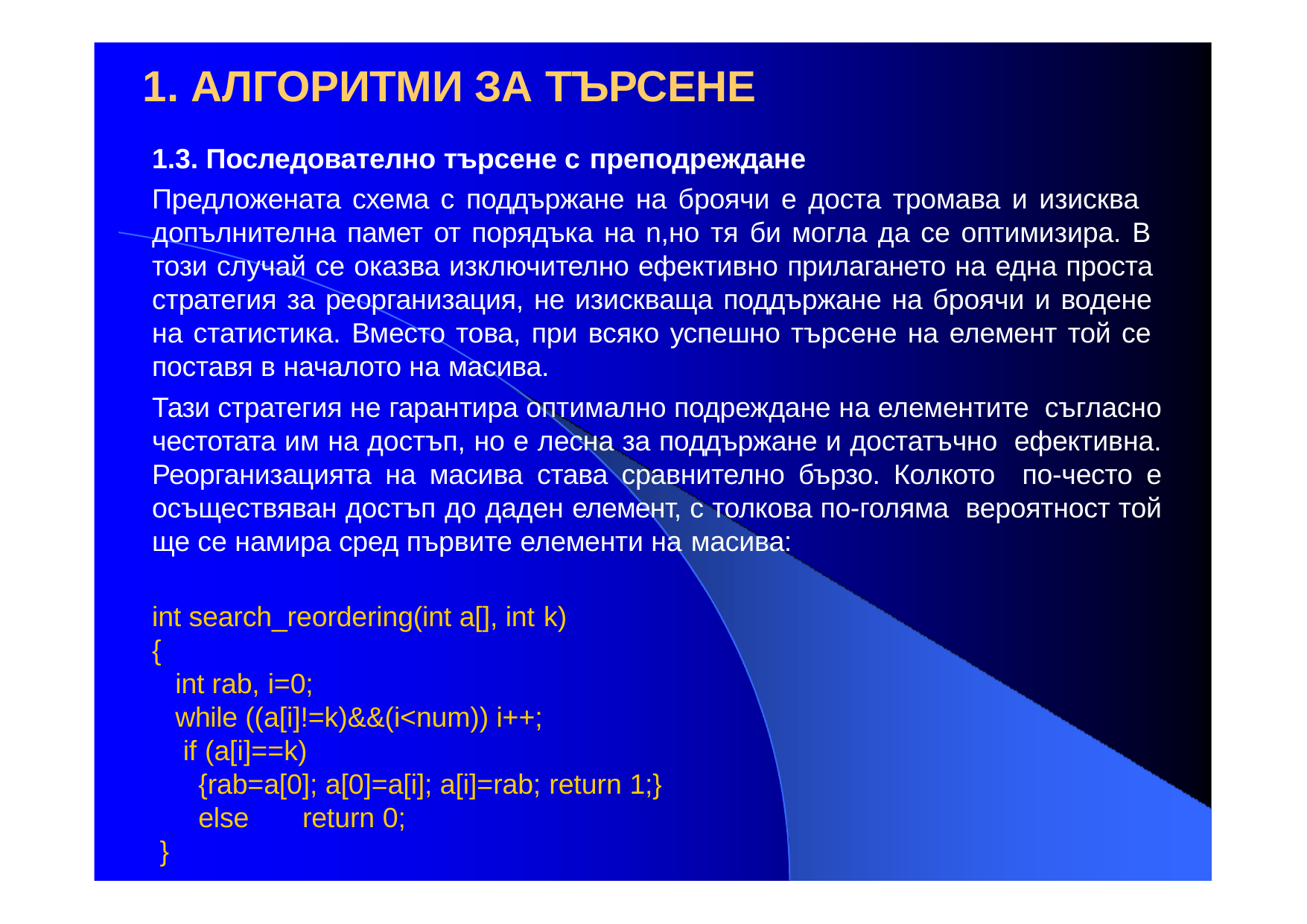

# 1. АЛГОРИТМИ ЗА ТЪРСЕНЕ
1.3. Последователно търсене с преподреждане
Предложената схема с поддържане на броячи е доста тромава и изисква   допълнителна памет от порядъка на n,но тя би могла да се оптимизира. В  този случай се оказва изключително ефективно прилагането на една проста  стратегия за реорганизация, не изискваща поддържане на броячи и водене  на статистика. Вместо това, при всяко успешно търсене на елемент той се  поставя в началото на масива.
Тази стратегия не гарантира оптимално подреждане на елементите  съгласно честотата им на достъп, но е лесна за поддържане и достатъчно  ефективна. Реорганизацията на масива става сравнително бързо. Колкото  по-често е осъществяван достъп до даден елемент, с толкова по-голяма  вероятност той ще се намира сред първите елементи на масива:

int search_reordering(int a[], int k)
{
int rab, i=0;
while ((a[i]!=k)&&(i<num)) i++;  if (a[i]==k)
{rab=a[0]; a[0]=a[i]; a[i]=rab; return 1;}  else	return 0;
}